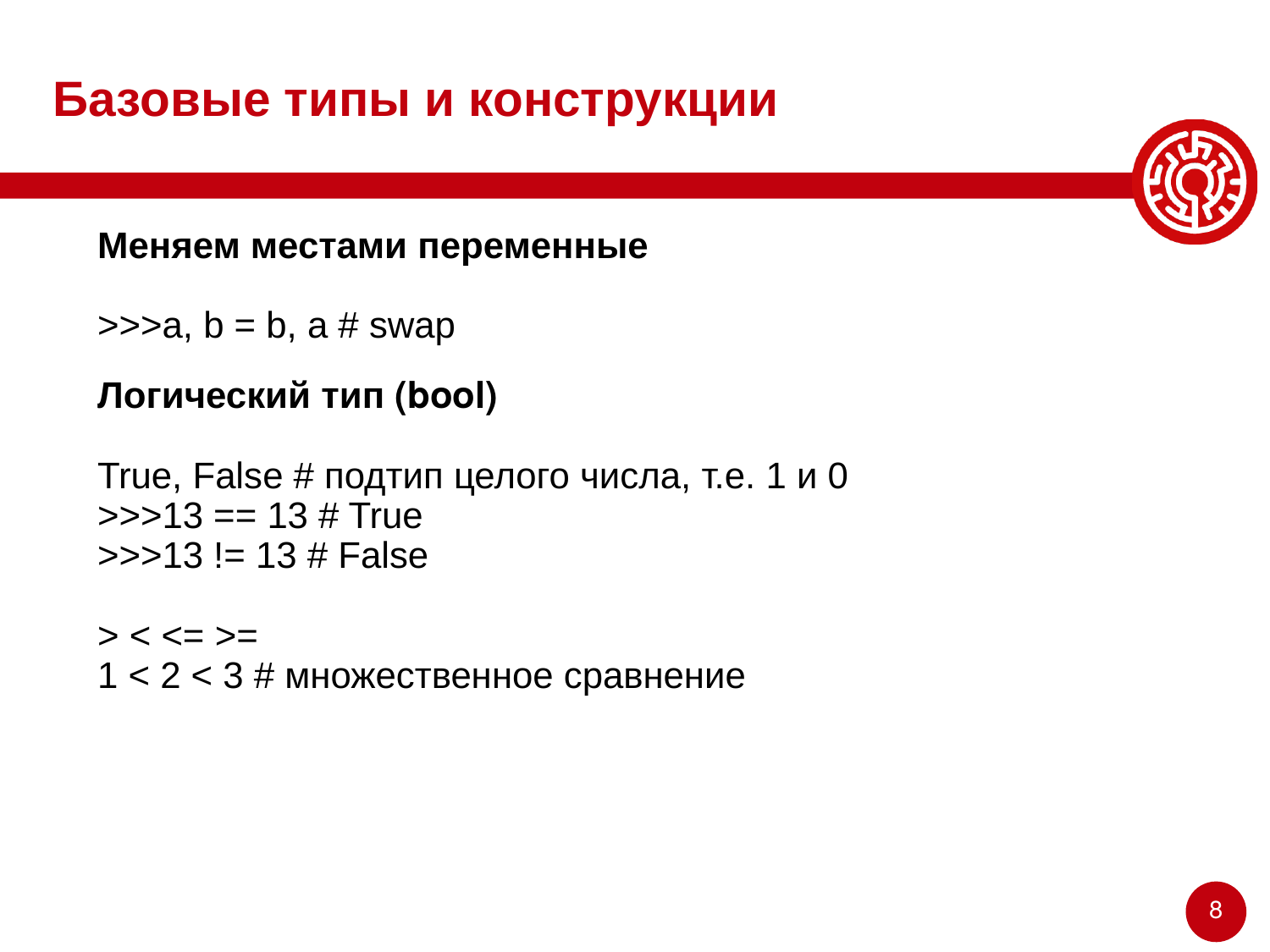

# Базовые типы и конструкции
Меняем местами переменные

>>>a, b = b, a # swap

Логический тип (bool)

True, False # подтип целого числа, т.е. 1 и 0
>>>13 == 13 # True
>>>13 != 13 # False

> < <= >=
1 < 2 < 3 # множественное сравнение

8